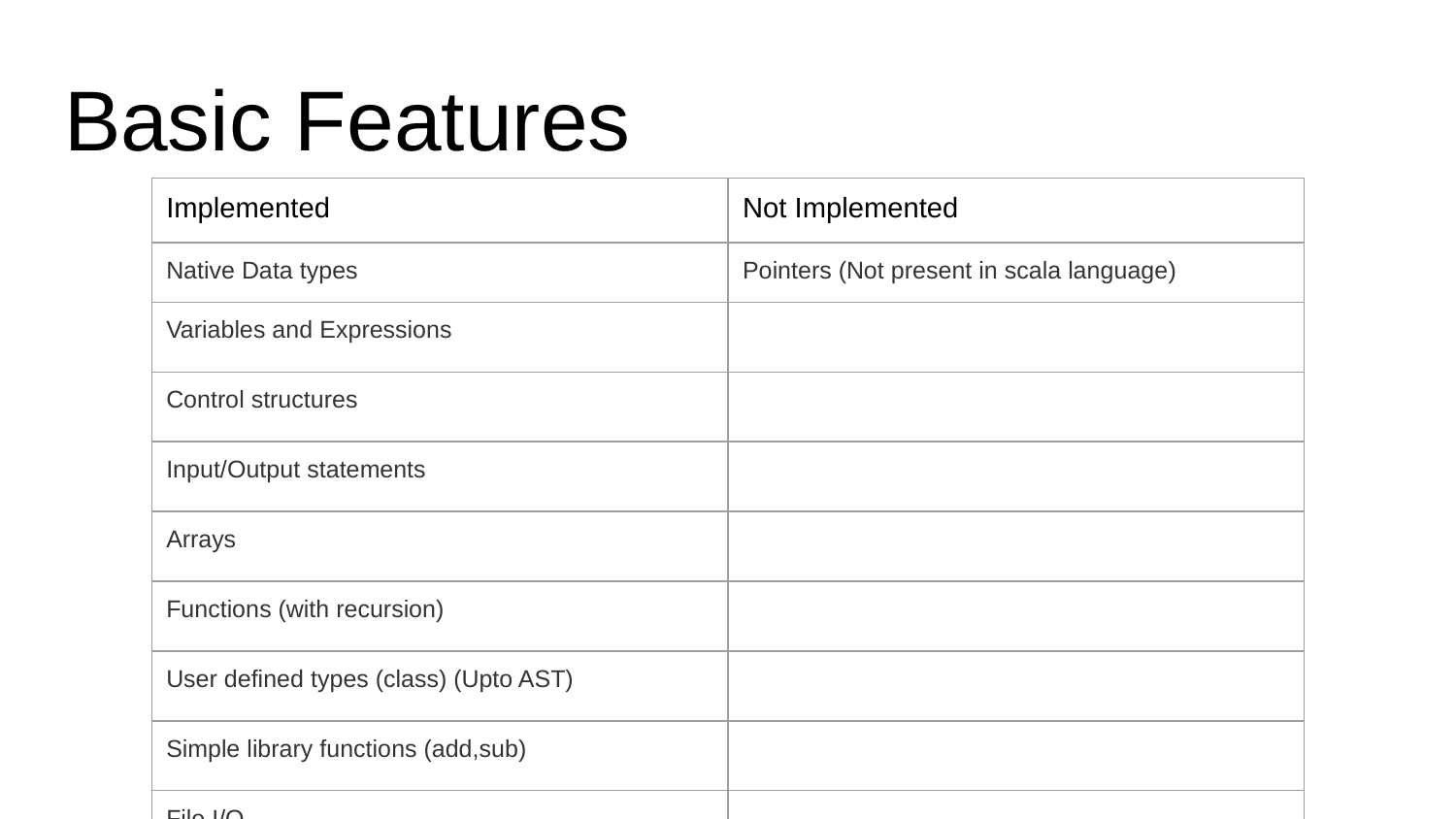

# Basic Features
| Implemented | Not Implemented |
| --- | --- |
| Native Data types | Pointers (Not present in scala language) |
| Variables and Expressions |  |
| Control structures |  |
| Input/Output statements |  |
| Arrays |  |
| Functions (with recursion) |  |
| User defined types (class) (Upto AST) |  |
| Simple library functions (add,sub) |  |
| File I/O |  |